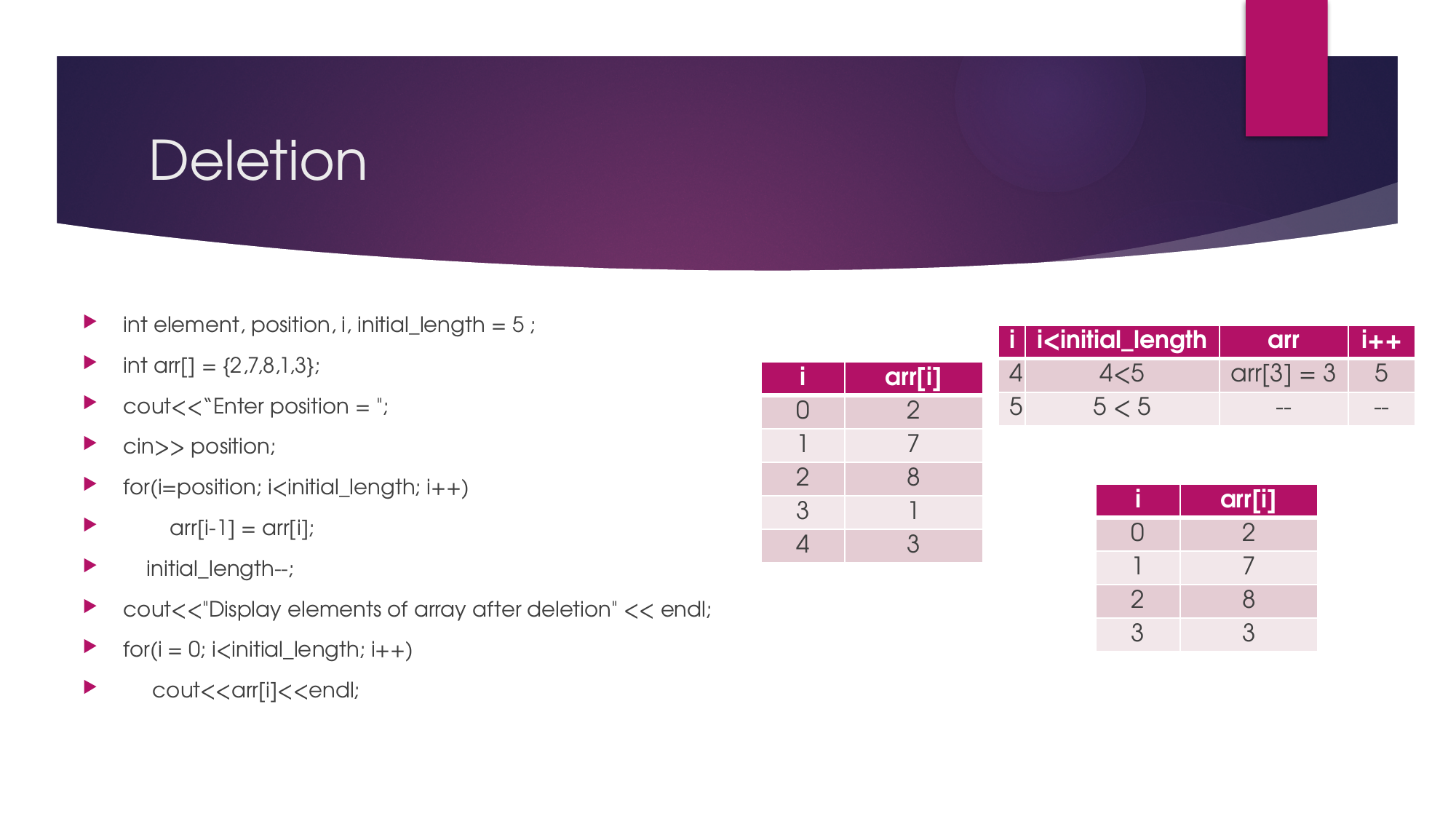

# Deletion
int element, position, i, initial_length = 5 ;
int arr[] = {2,7,8,1,3};
cout<<“Enter position = ";
cin>> position;
for(i=position; i<initial_length; i++)
        arr[i-1] = arr[i];
    initial_length--;
cout<<"Display elements of array after deletion" << endl;
for(i = 0; i<initial_length; i++)
     cout<<arr[i]<<endl;
| i | i<initial\_length | arr | i++ |
| --- | --- | --- | --- |
| 4 | 4<5 | arr[3] = 3 | 5 |
| 5 | 5 < 5 | -- | -- |
| i | arr[i] |
| --- | --- |
| 0 | 2 |
| 1 | 7 |
| 2 | 8 |
| 3 | 1 |
| 4 | 3 |
| i | arr[i] |
| --- | --- |
| 0 | 2 |
| 1 | 7 |
| 2 | 8 |
| 3 | 3 |